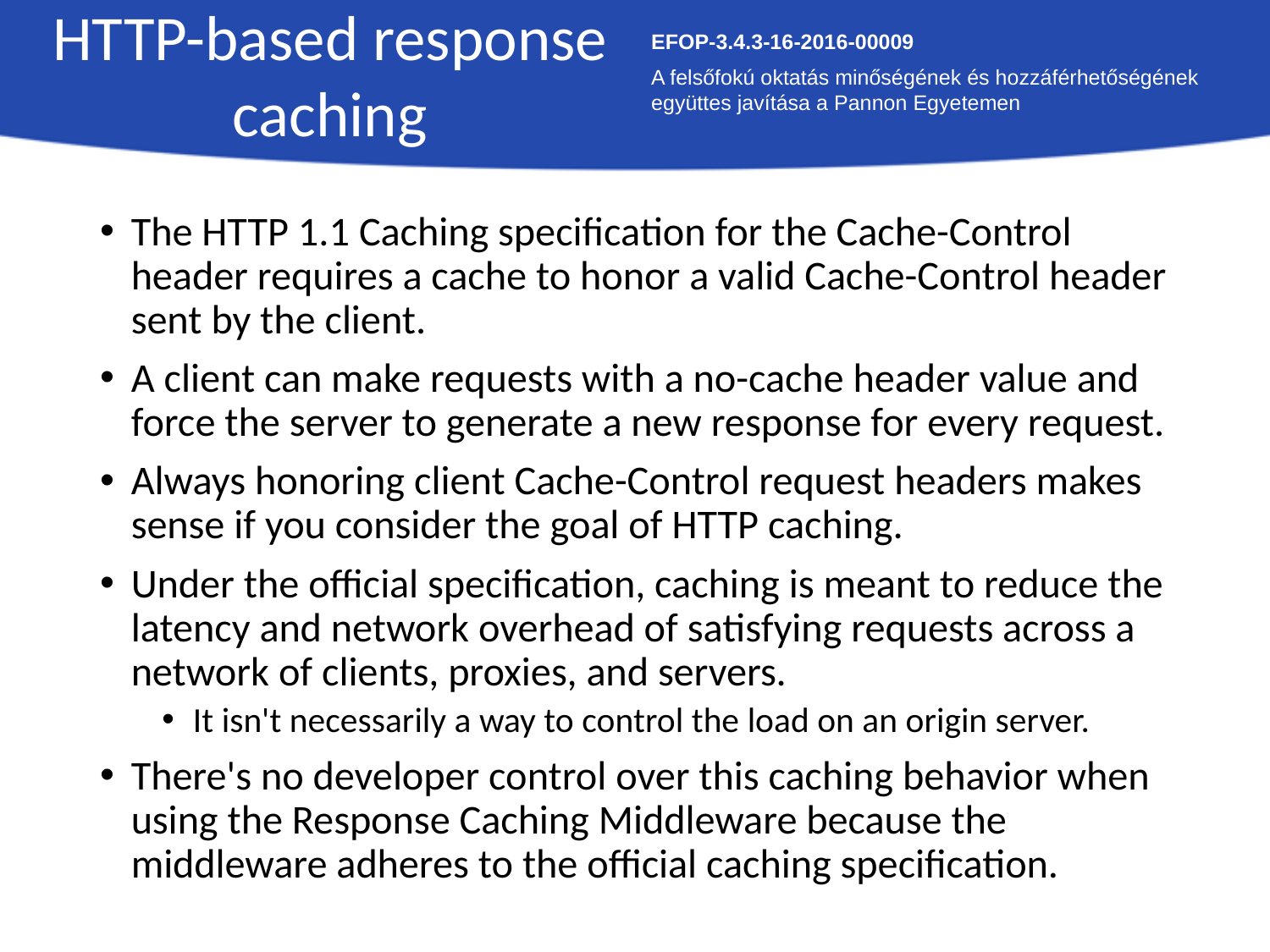

HTTP-based response caching
EFOP-3.4.3-16-2016-00009
A felsőfokú oktatás minőségének és hozzáférhetőségének együttes javítása a Pannon Egyetemen
The HTTP 1.1 Caching specification for the Cache-Control header requires a cache to honor a valid Cache-Control header sent by the client.
A client can make requests with a no-cache header value and force the server to generate a new response for every request.
Always honoring client Cache-Control request headers makes sense if you consider the goal of HTTP caching.
Under the official specification, caching is meant to reduce the latency and network overhead of satisfying requests across a network of clients, proxies, and servers.
It isn't necessarily a way to control the load on an origin server.
There's no developer control over this caching behavior when using the Response Caching Middleware because the middleware adheres to the official caching specification.